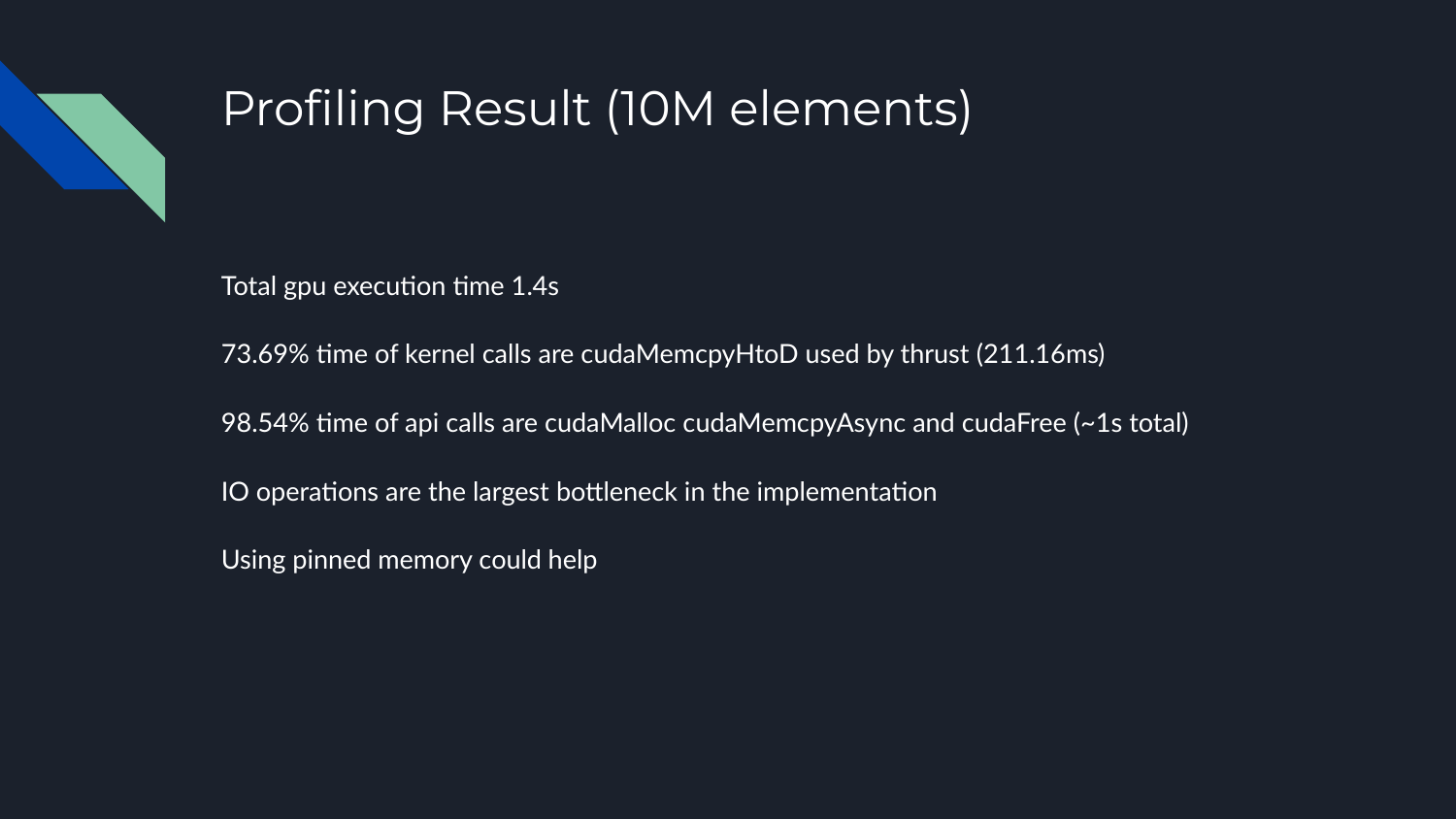

# Profiling Result (10M elements)
Total gpu execution time 1.4s
73.69% time of kernel calls are cudaMemcpyHtoD used by thrust (211.16ms)
98.54% time of api calls are cudaMalloc cudaMemcpyAsync and cudaFree (~1s total)
IO operations are the largest bottleneck in the implementation
Using pinned memory could help